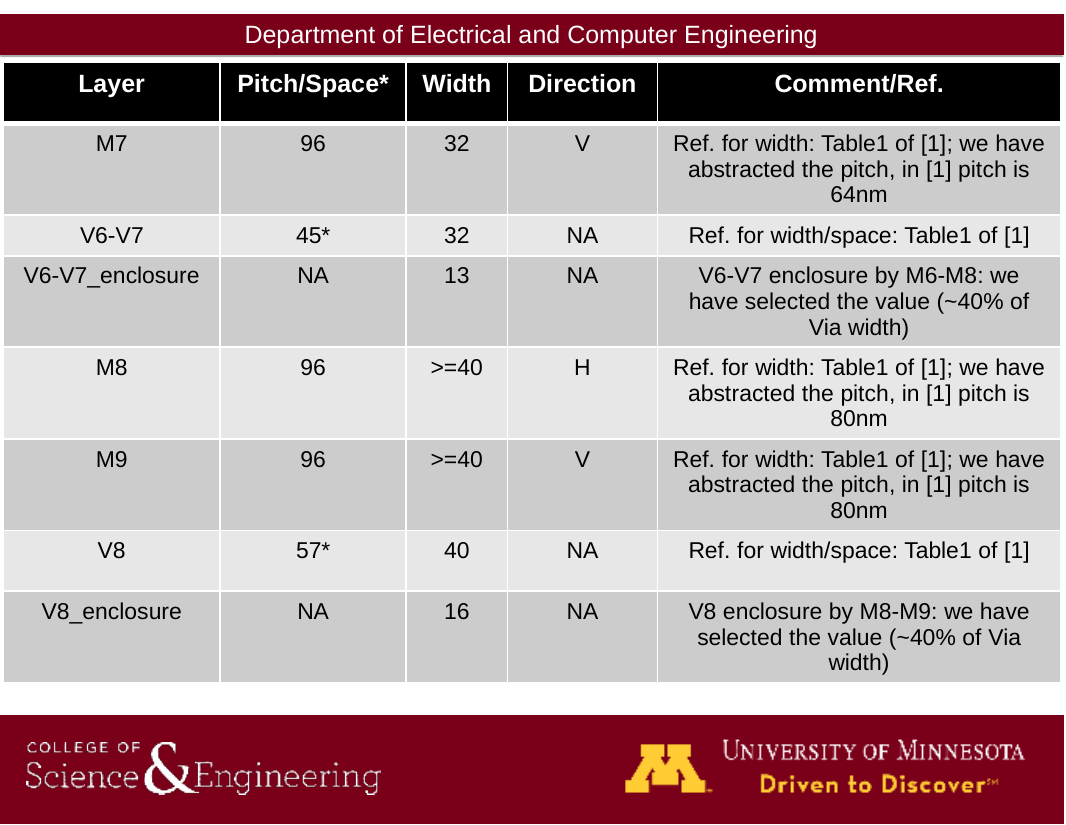

| Layer | Pitch/Space\* | Width | Direction | Comment/Ref. |
| --- | --- | --- | --- | --- |
| M7 | 96 | 32 | V | Ref. for width: Table1 of [1]; we have abstracted the pitch, in [1] pitch is 64nm |
| V6-V7 | 45\* | 32 | NA | Ref. for width/space: Table1 of [1] |
| V6-V7\_enclosure | NA | 13 | NA | V6-V7 enclosure by M6-M8: we have selected the value (~40% of Via width) |
| M8 | 96 | >=40 | H | Ref. for width: Table1 of [1]; we have abstracted the pitch, in [1] pitch is 80nm |
| M9 | 96 | >=40 | V | Ref. for width: Table1 of [1]; we have abstracted the pitch, in [1] pitch is 80nm |
| V8 | 57\* | 40 | NA | Ref. for width/space: Table1 of [1] |
| V8\_enclosure | NA | 16 | NA | V8 enclosure by M8-M9: we have selected the value (~40% of Via width) |